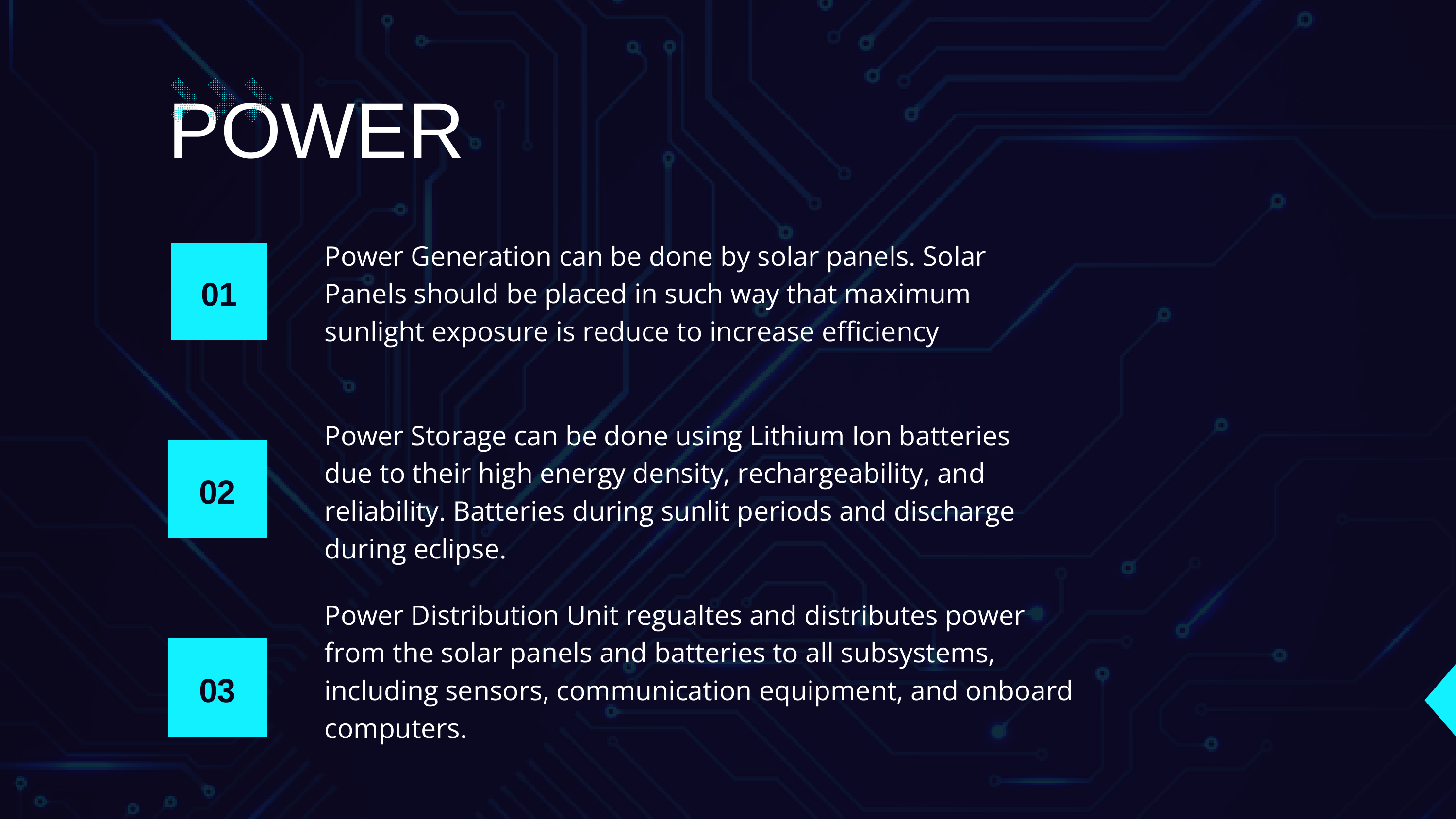

POWER

Power Generation can be done by solar panels. Solar Panels should be placed in such way that maximum sunlight exposure is reduce to increase efficiency

01
Power Storage can be done using Lithium Ion batteries due to their high energy density, rechargeability, and reliability. Batteries during sunlit periods and discharge during eclipse.

02
Power Distribution Unit regualtes and distributes power from the solar panels and batteries to all subsystems, including sensors, communication equipment, and onboard computers.

03